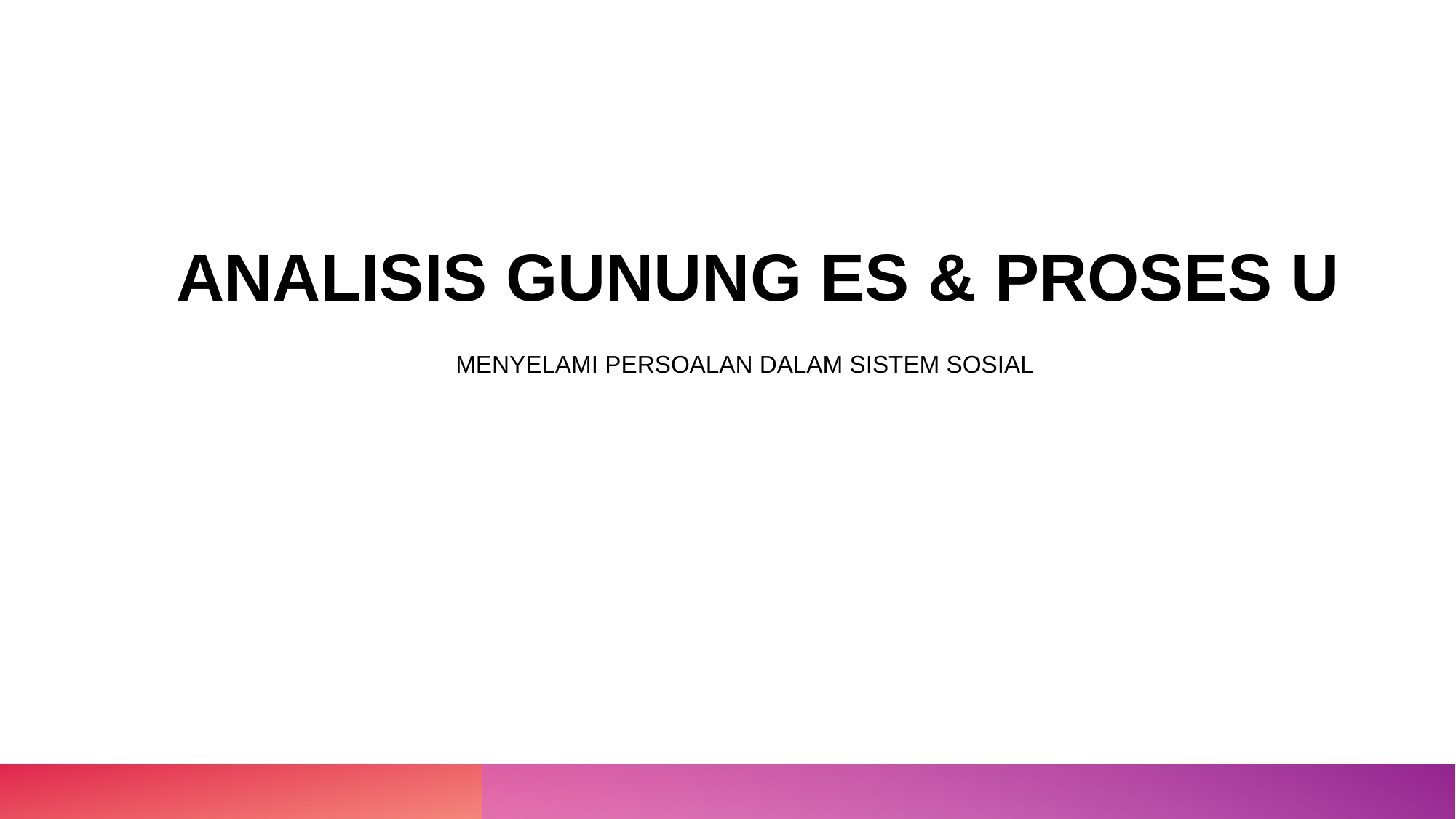

# ANALISIS GUNUNG ES & PROSES U
MENYELAMI PERSOALAN DALAM SISTEM SOSIAL